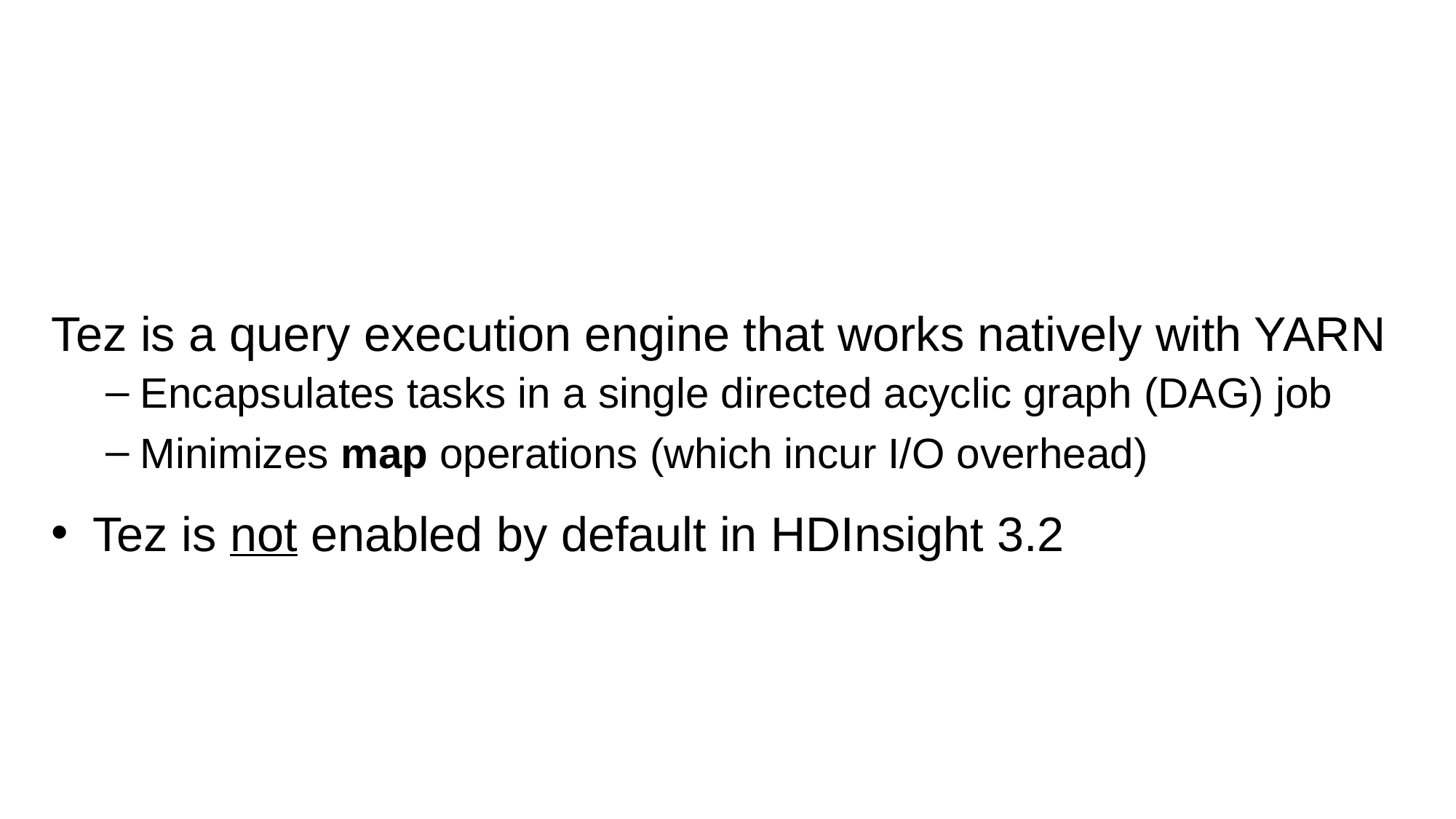

Tez is a query execution engine that works natively with YARN
Encapsulates tasks in a single directed acyclic graph (DAG) job
Minimizes map operations (which incur I/O overhead)
Tez is not enabled by default in HDInsight 3.2